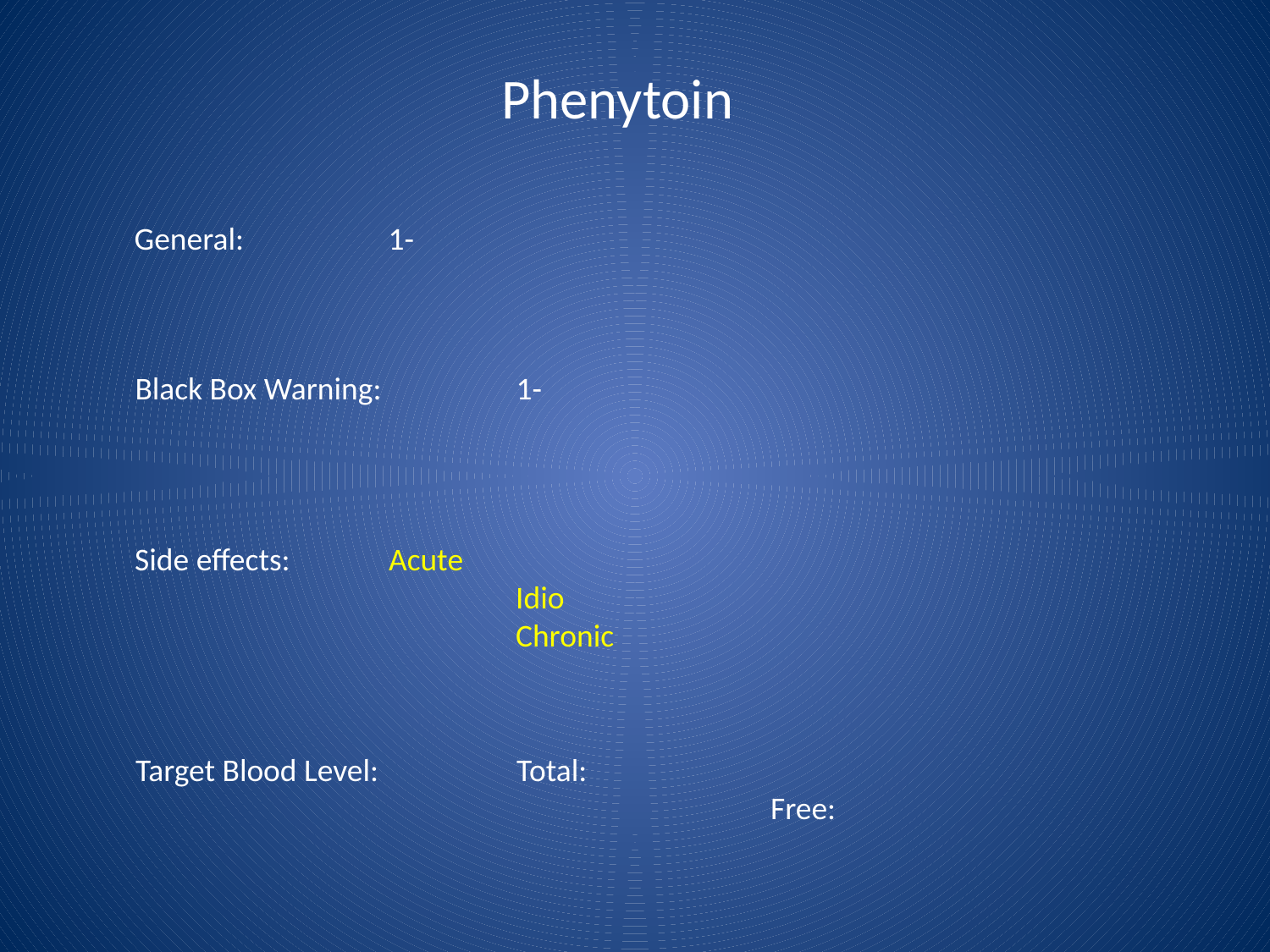

# Phenytoin
General:		1-
Black Box Warning:		1-
Side effects:	Acute
			Idio
			Chronic
Target Blood Level:		Total:
					Free: